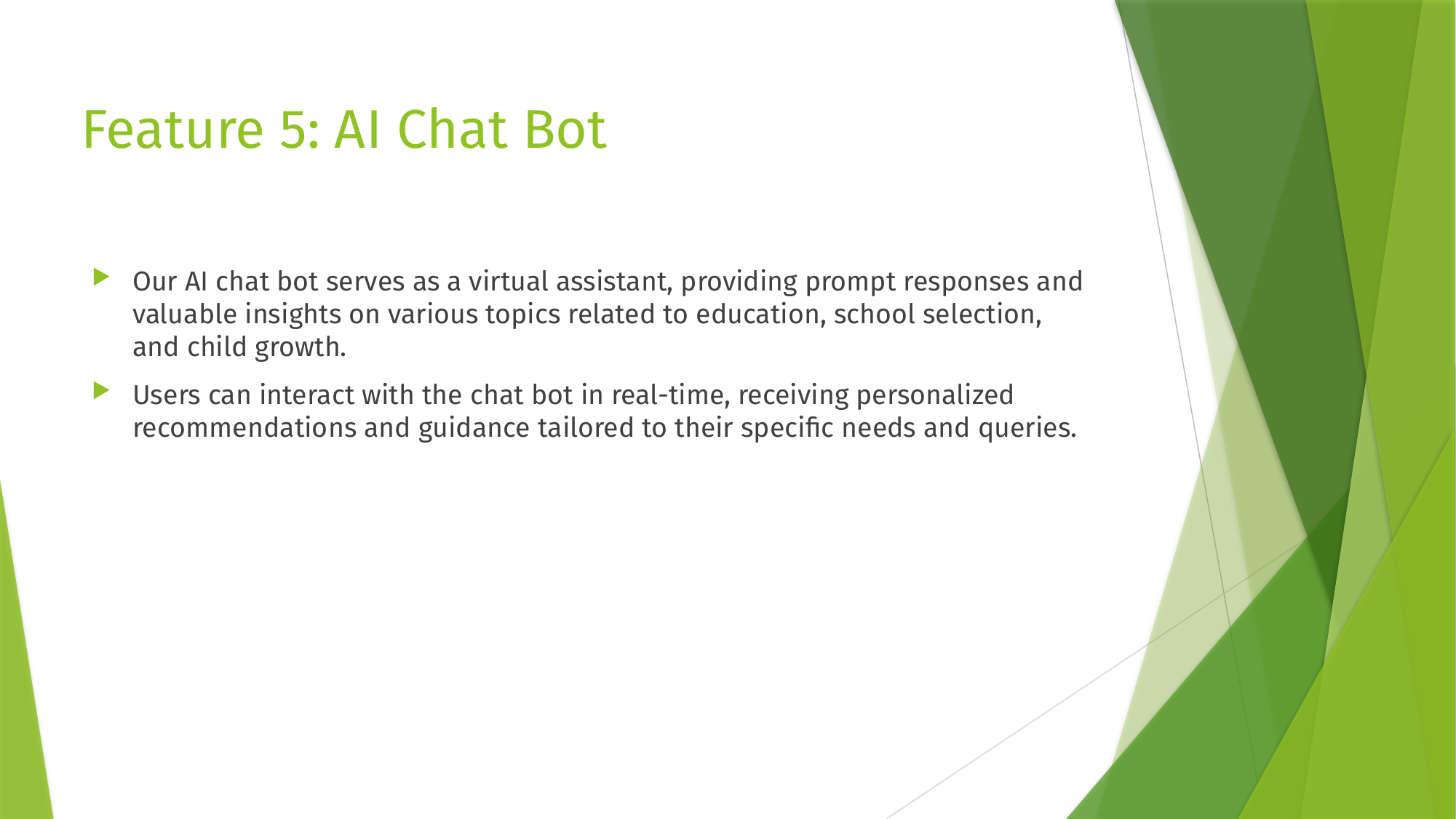

# Feature 5: AI Chat Bot
Our AI chat bot serves as a virtual assistant, providing prompt responses and valuable insights on various topics related to education, school selection, and child growth.
Users can interact with the chat bot in real-time, receiving personalized recommendations and guidance tailored to their specific needs and queries.